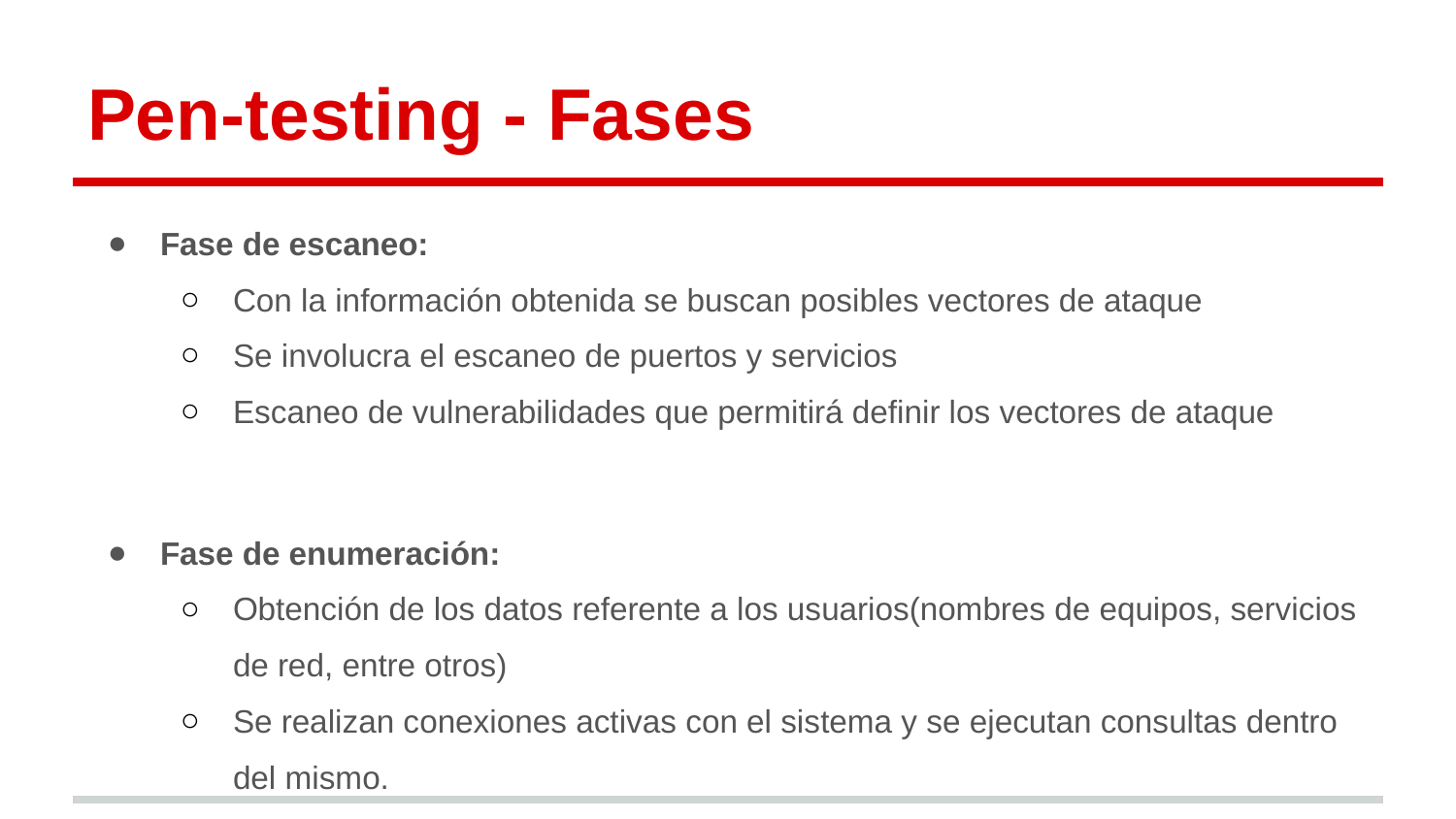

# Pen-testing - Fases
Fase de escaneo:
Con la información obtenida se buscan posibles vectores de ataque
Se involucra el escaneo de puertos y servicios
Escaneo de vulnerabilidades que permitirá definir los vectores de ataque

Fase de enumeración:
Obtención de los datos referente a los usuarios(nombres de equipos, servicios de red, entre otros)
Se realizan conexiones activas con el sistema y se ejecutan consultas dentro del mismo.